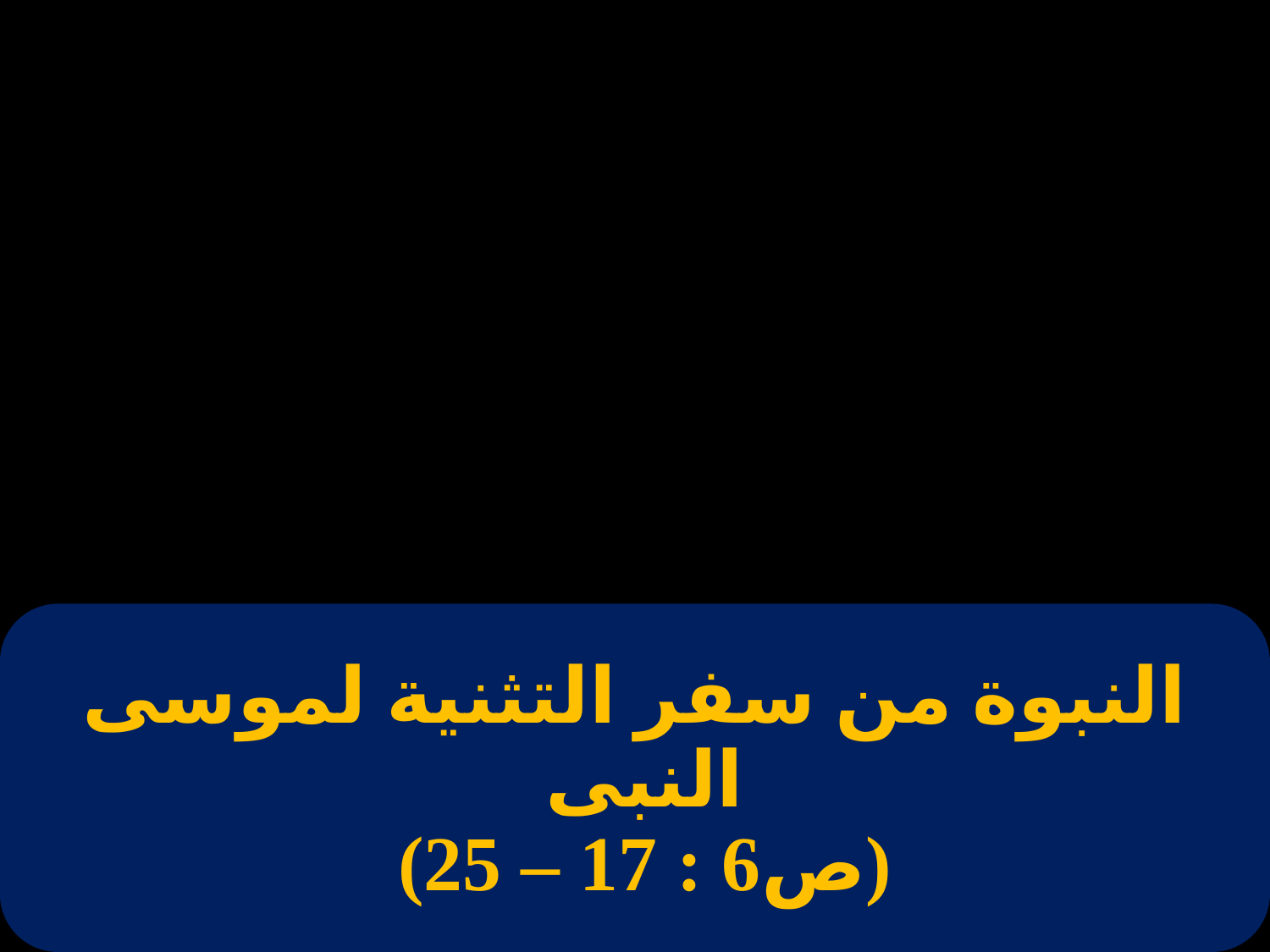

# النبوة من سفر التثنية لموسى النبى (ص6 : 17 – 25)